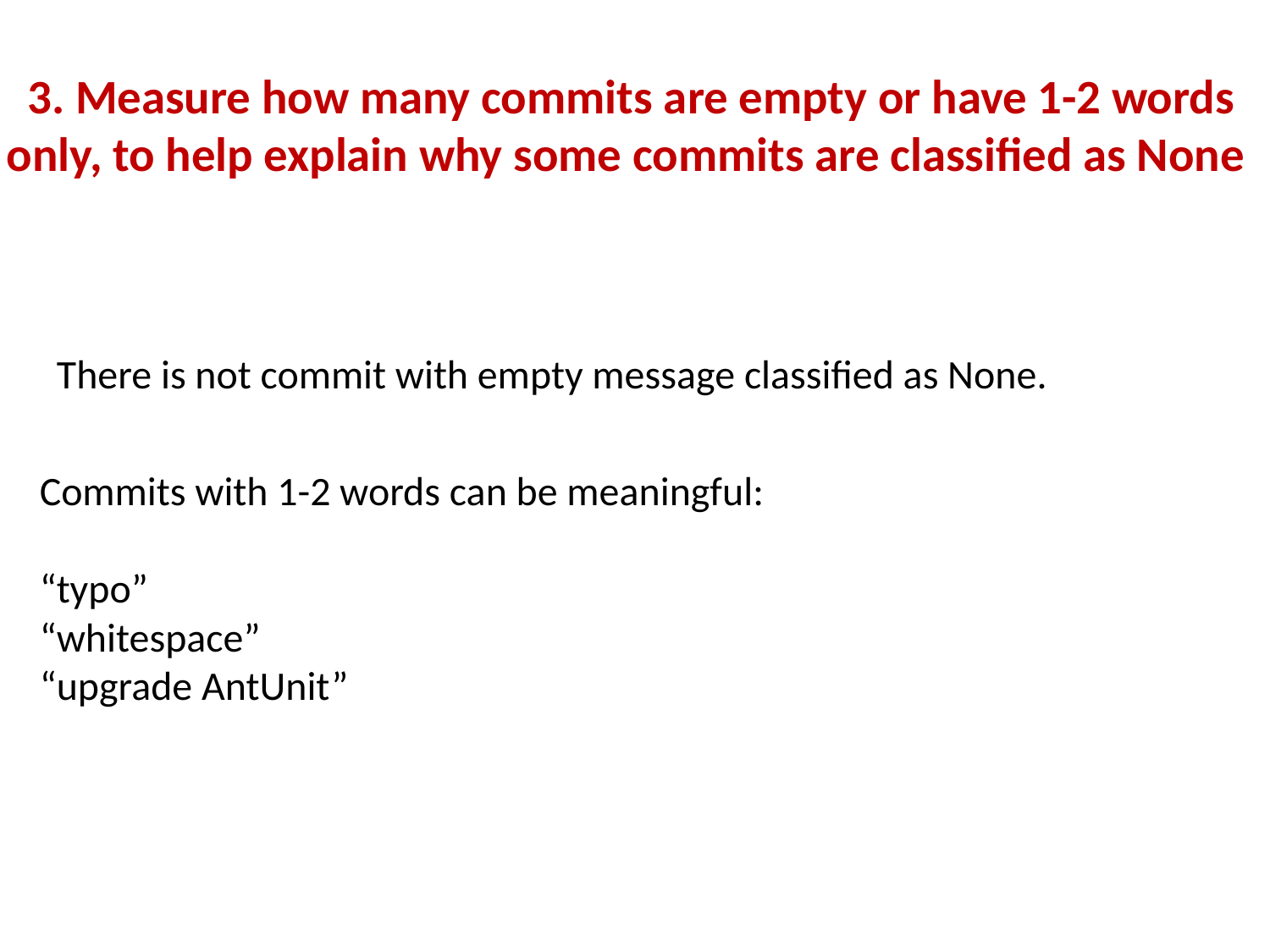

# 3. Measure how many commits are empty or have 1-2 words only, to help explain why some commits are classified as None
There is not commit with empty message classified as None.
Commits with 1-2 words can be meaningful:

“typo”
“whitespace”
“upgrade AntUnit”

6